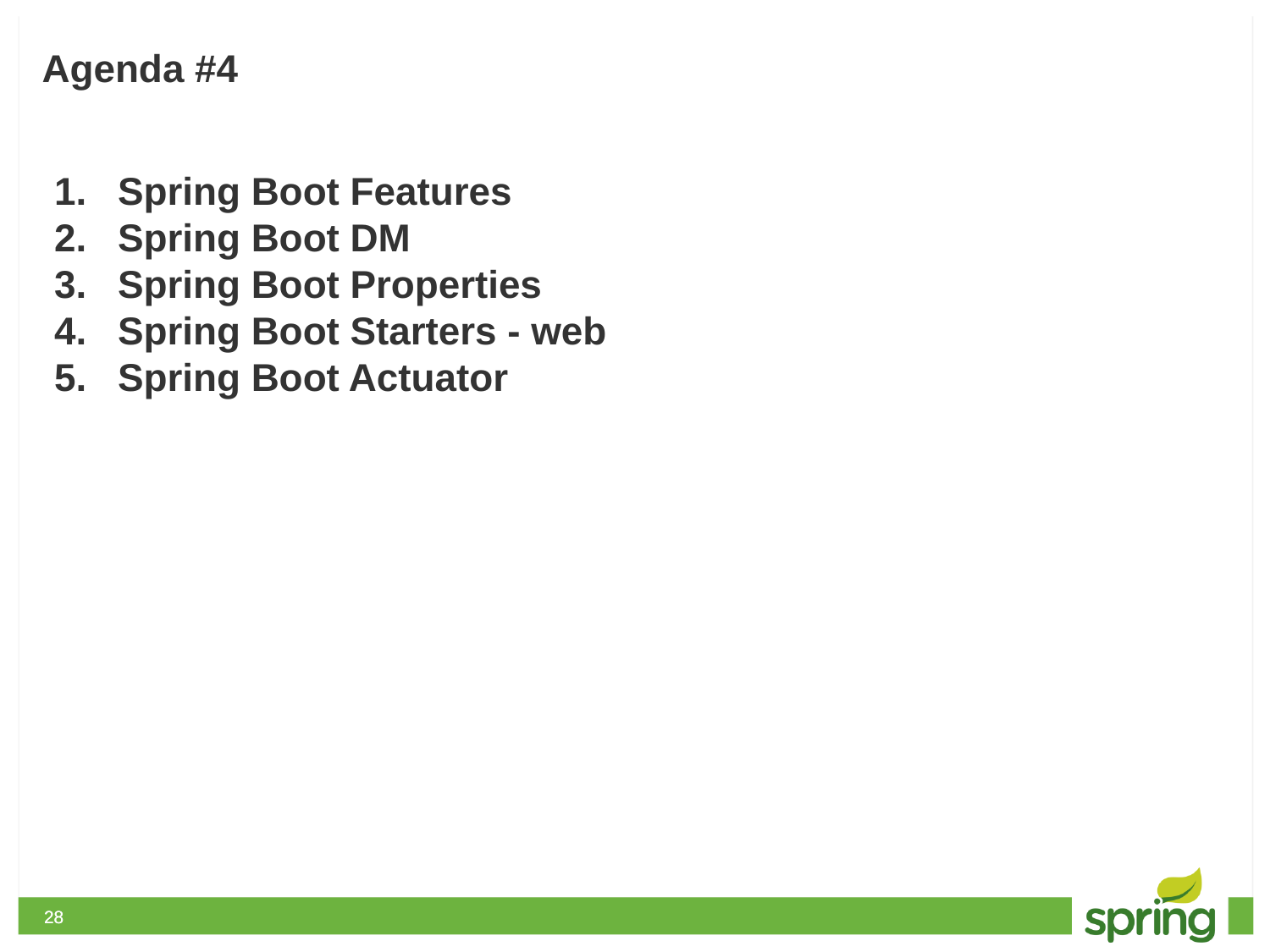

# Agenda #4
Spring Boot Features
Spring Boot DM
Spring Boot Properties
Spring Boot Starters - web
Spring Boot Actuator